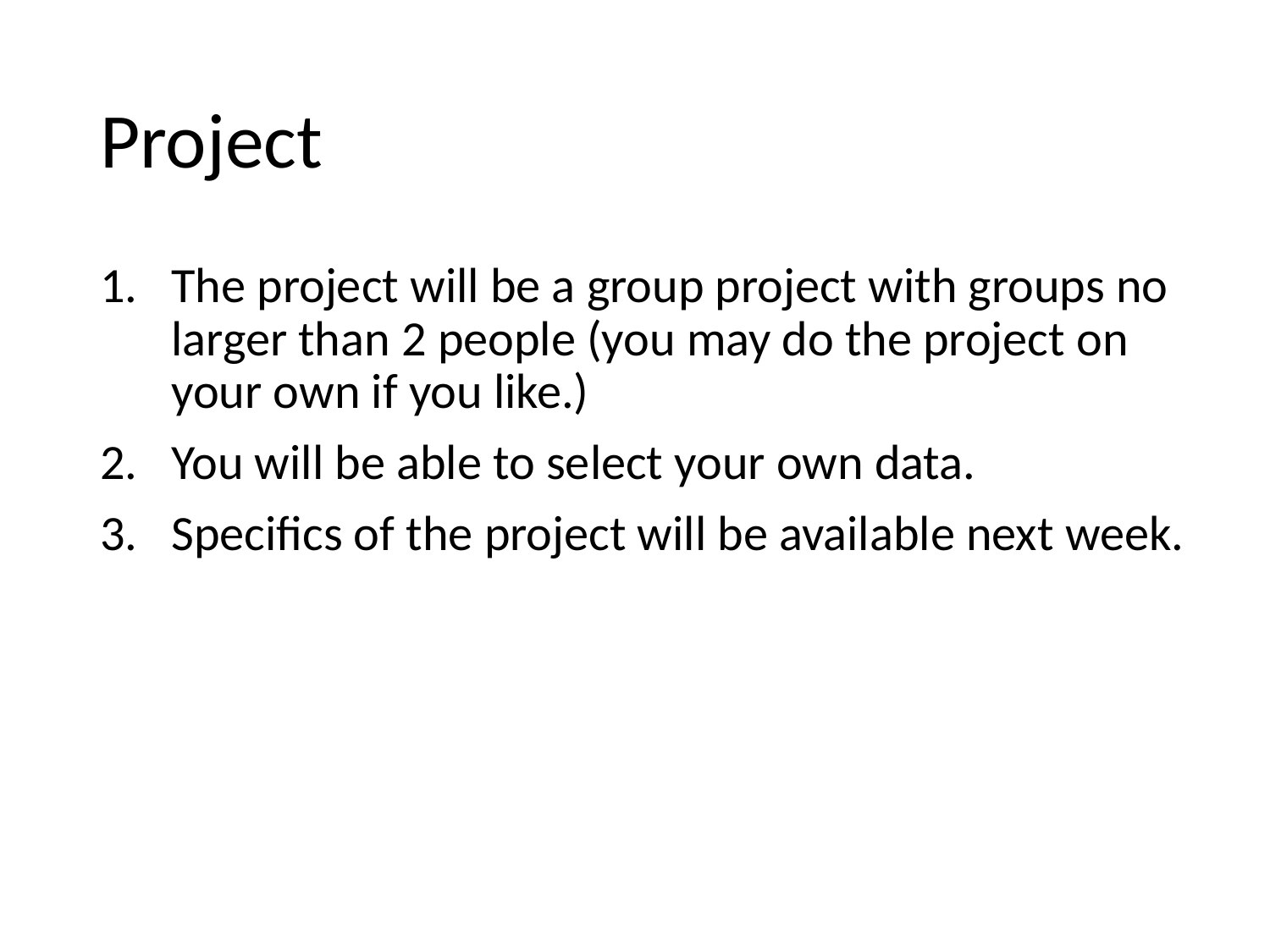

# Project
The project will be a group project with groups no larger than 2 people (you may do the project on your own if you like.)
You will be able to select your own data.
Specifics of the project will be available next week.